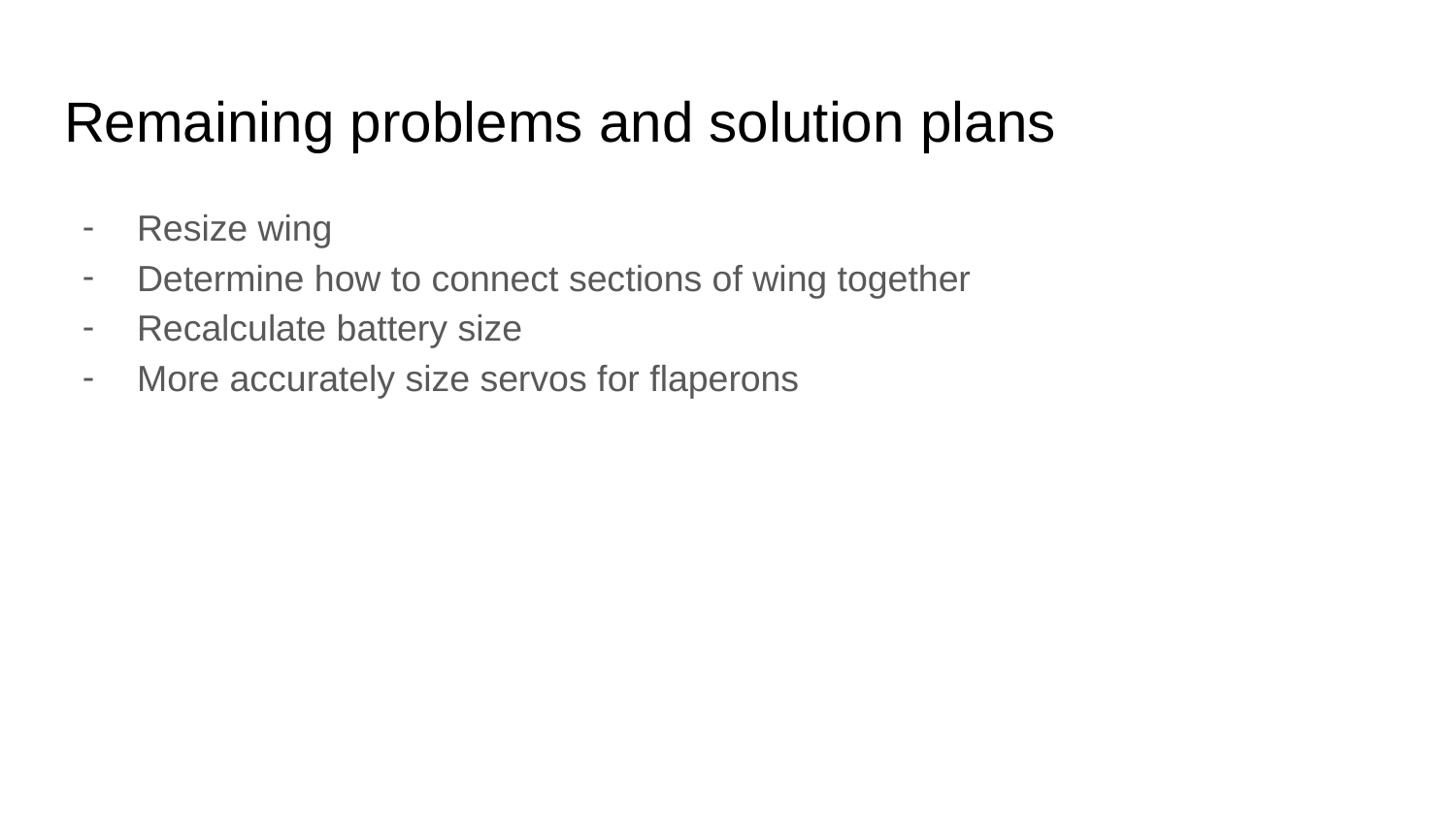

# Remaining problems and solution plans
Resize wing
Determine how to connect sections of wing together
Recalculate battery size
More accurately size servos for flaperons